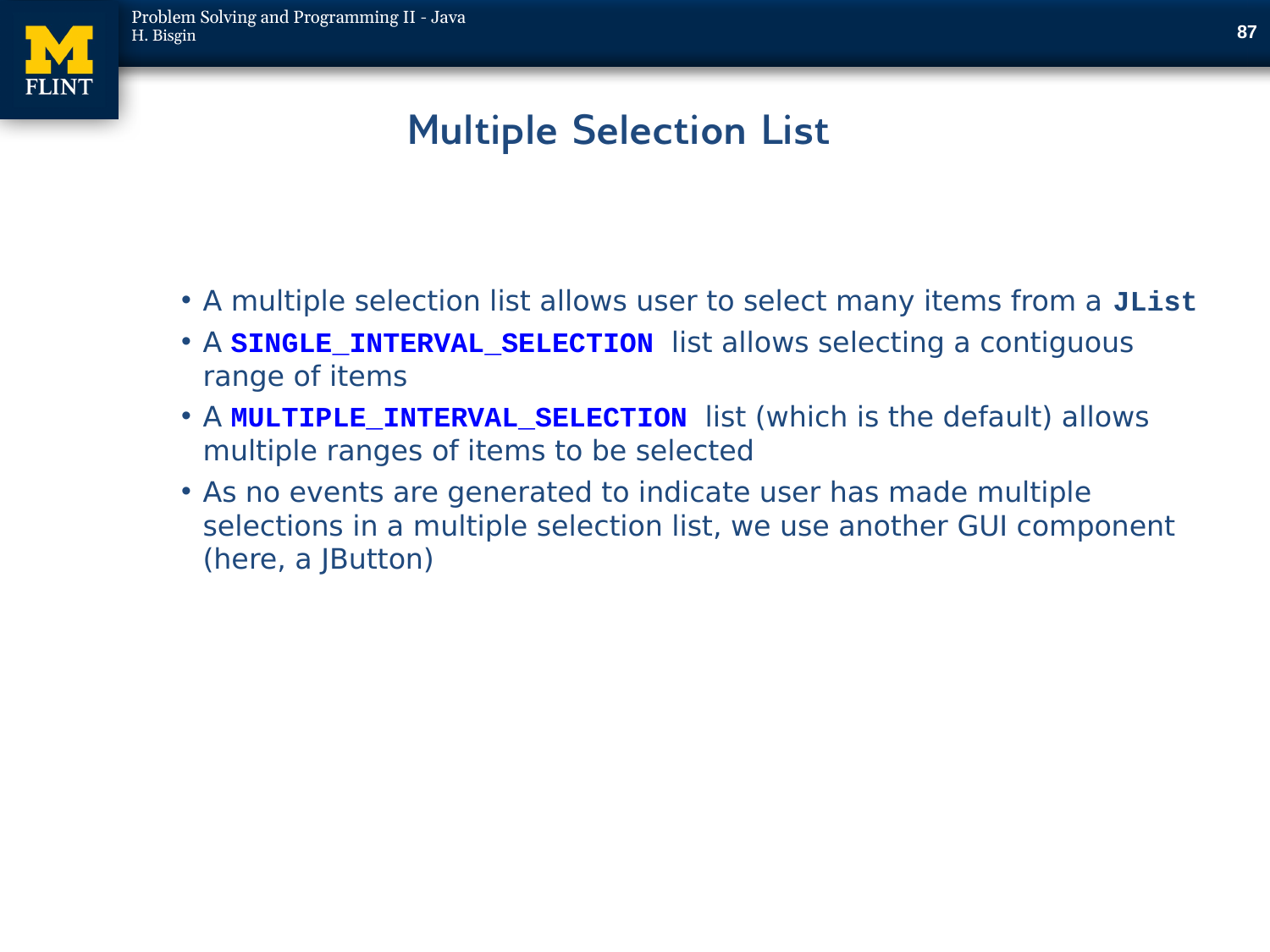

87
# Multiple Selection List
A multiple selection list allows user to select many items from a JList
A SINGLE_INTERVAL_SELECTION list allows selecting a contiguous range of items
A MULTIPLE_INTERVAL_SELECTION list (which is the default) allows multiple ranges of items to be selected
As no events are generated to indicate user has made multiple selections in a multiple selection list, we use another GUI component (here, a JButton)